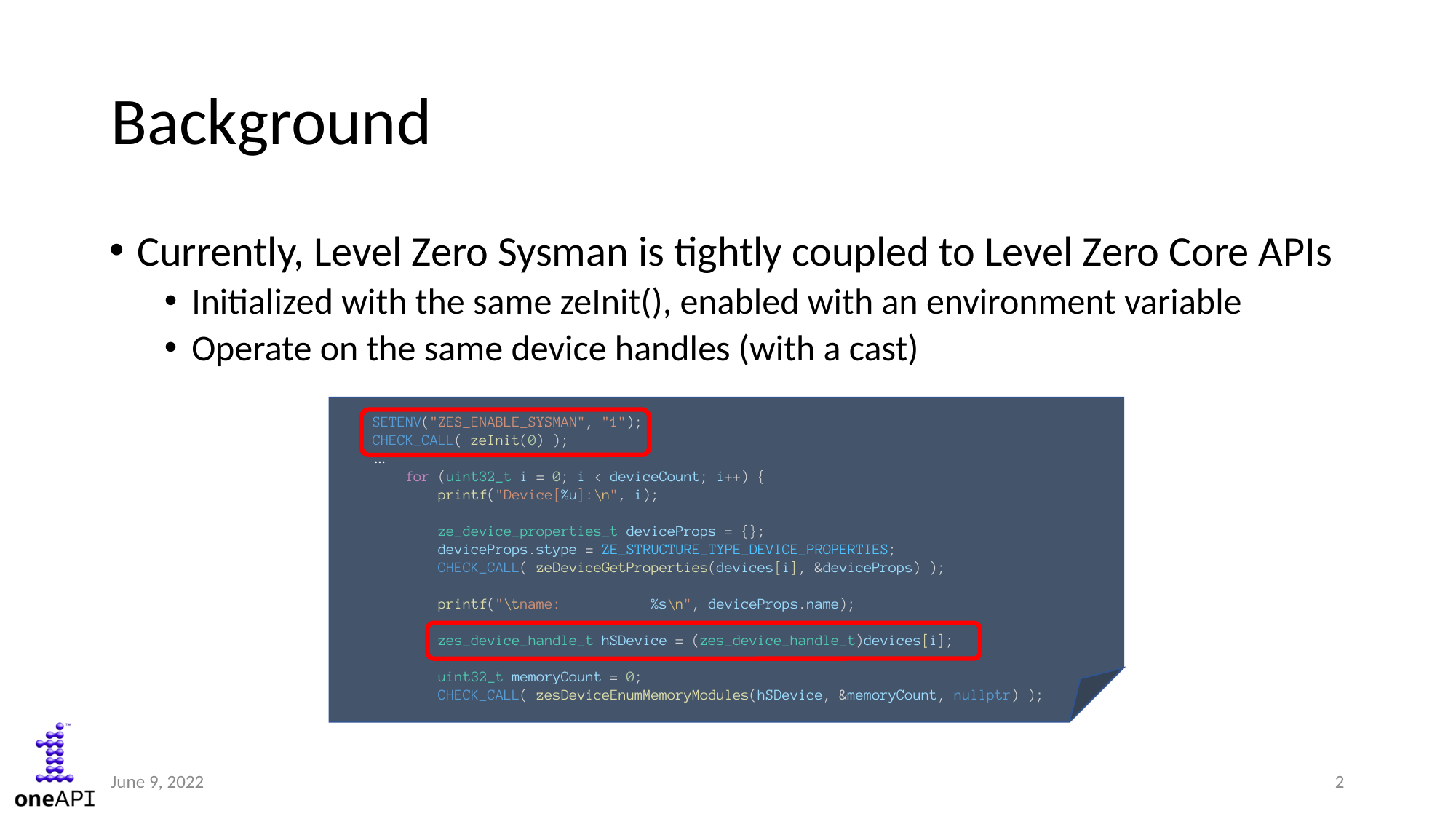

# Background
Currently, Level Zero Sysman is tightly coupled to Level Zero Core APIs
Initialized with the same zeInit(), enabled with an environment variable
Operate on the same device handles (with a cast)
    SETENV("ZES_ENABLE_SYSMAN", "1");
    CHECK_CALL( zeInit(0) );
          …
        for (uint32_t i = 0; i < deviceCount; i++) {
            printf("Device[%u]:\n", i);
            ze_device_properties_t deviceProps = {};
            deviceProps.stype = ZE_STRUCTURE_TYPE_DEVICE_PROPERTIES;
            CHECK_CALL( zeDeviceGetProperties(devices[i], &deviceProps) );
            printf("\tname:           %s\n", deviceProps.name);
            zes_device_handle_t hSDevice = (zes_device_handle_t)devices[i];
            uint32_t memoryCount = 0;
            CHECK_CALL( zesDeviceEnumMemoryModules(hSDevice, &memoryCount, nullptr) );

June 9, 2022
2